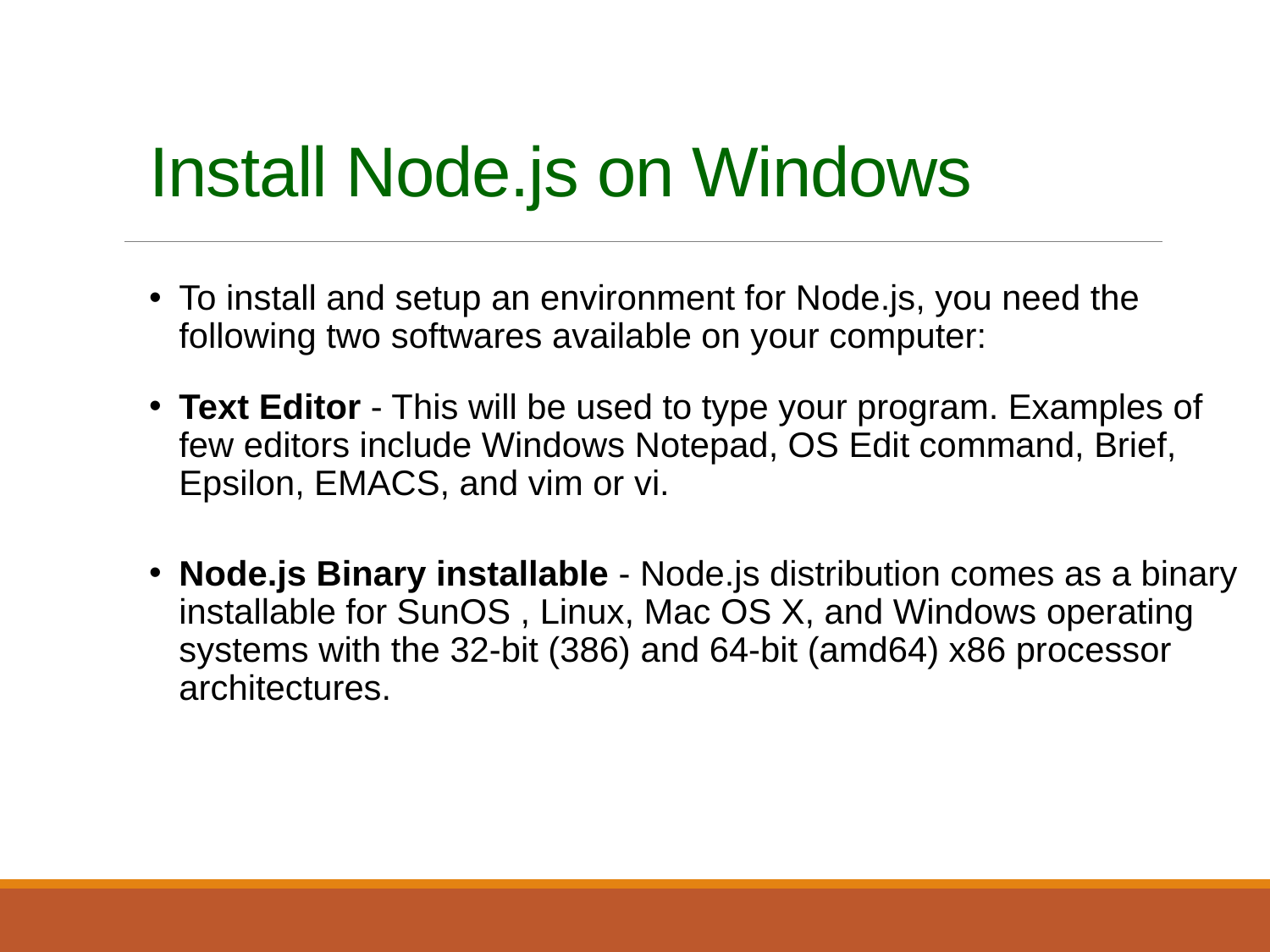

# Install Node.js on Windows
To install and setup an environment for Node.js, you need the following two softwares available on your computer:

Text Editor - This will be used to type your program. Examples of few editors include Windows Notepad, OS Edit command, Brief, Epsilon, EMACS, and vim or vi.

Node.js Binary installable - Node.js distribution comes as a binary installable for SunOS , Linux, Mac OS X, and Windows operating systems with the 32-bit (386) and 64-bit (amd64) x86 processor architectures.